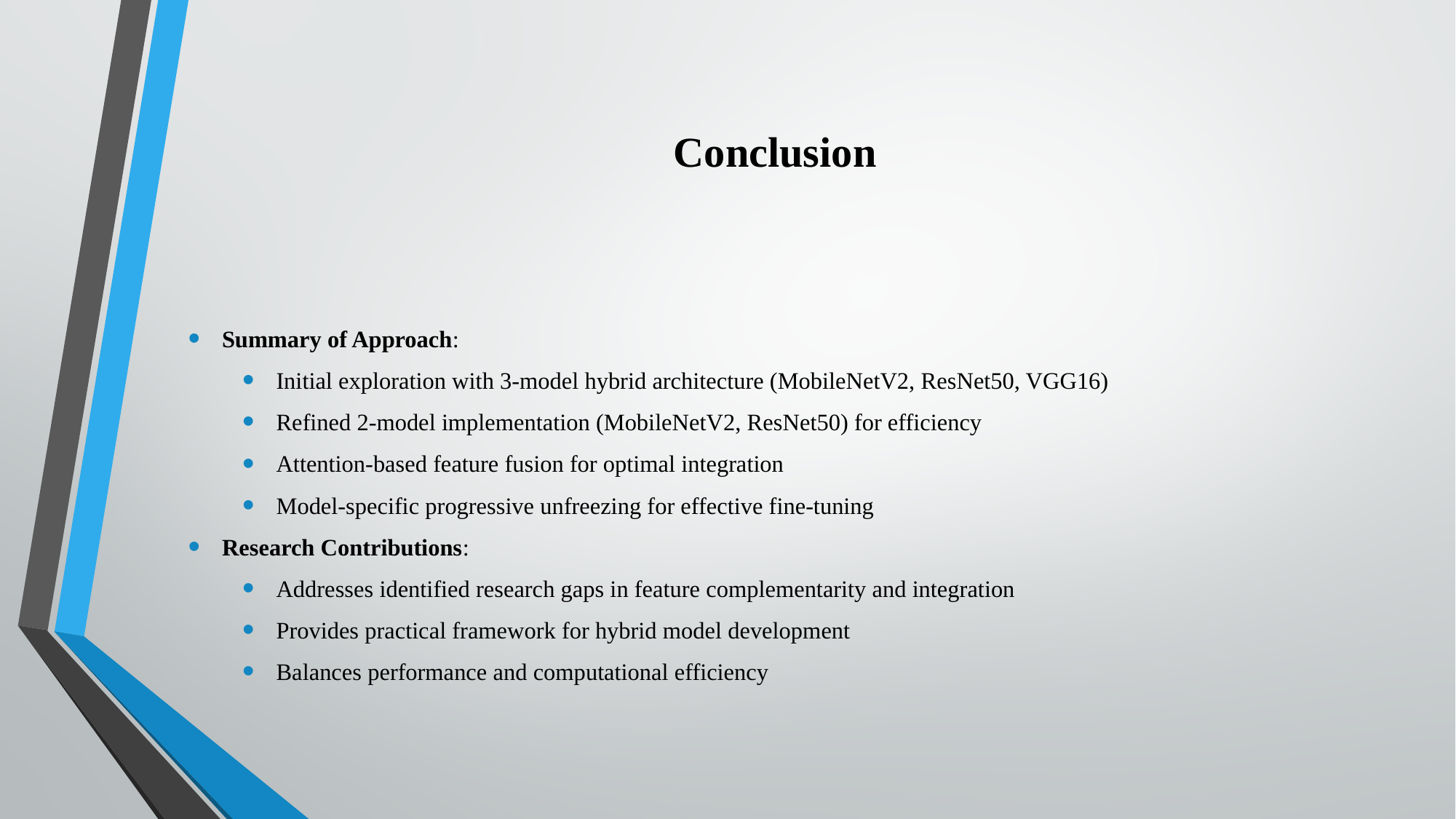

# Conclusion
Summary of Approach:
Initial exploration with 3-model hybrid architecture (MobileNetV2, ResNet50, VGG16)
Refined 2-model implementation (MobileNetV2, ResNet50) for efficiency
Attention-based feature fusion for optimal integration
Model-specific progressive unfreezing for effective fine-tuning
Research Contributions:
Addresses identified research gaps in feature complementarity and integration
Provides practical framework for hybrid model development
Balances performance and computational efficiency